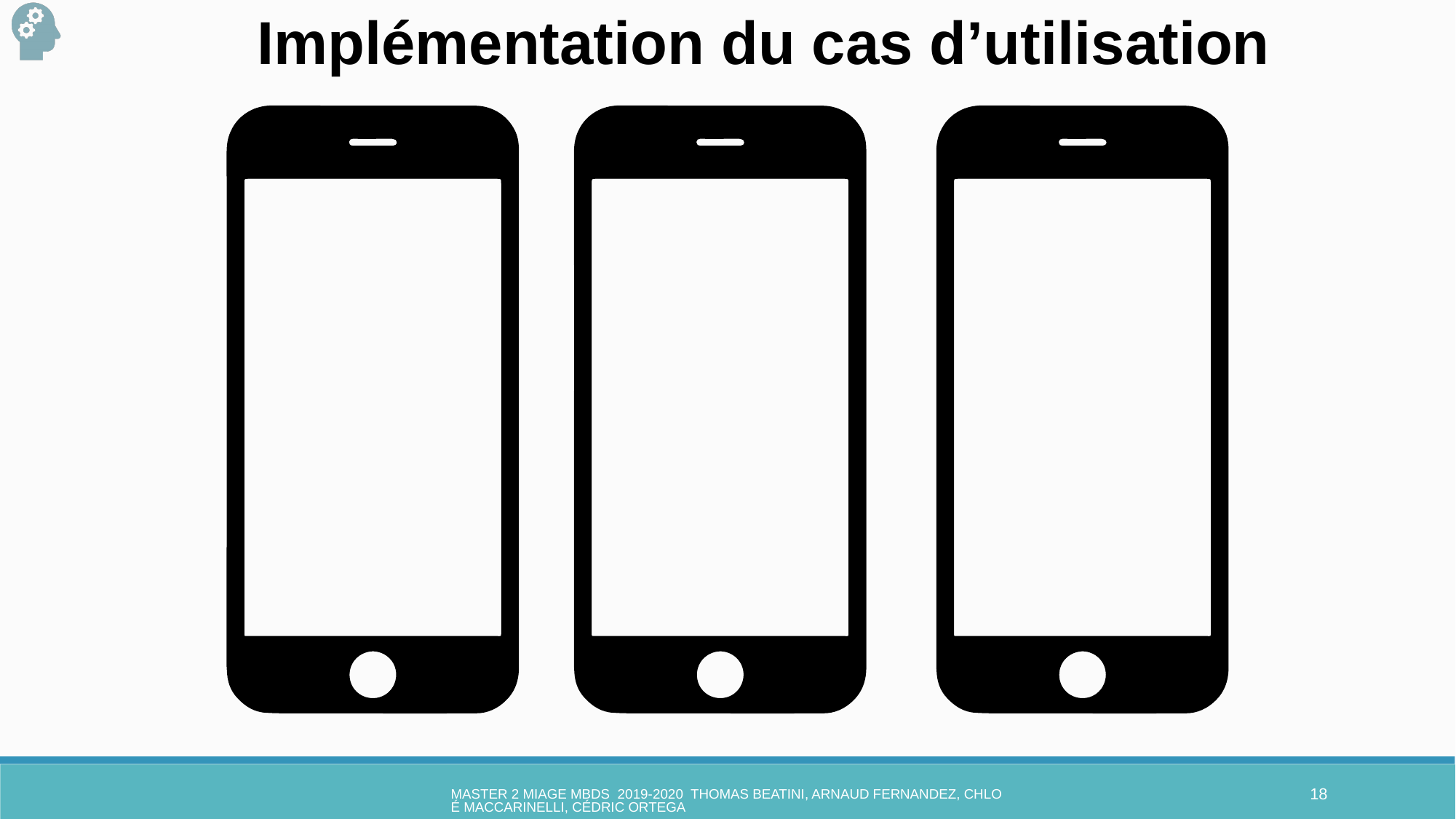

Implémentation du cas d’utilisation

MASTER 2 MIAGE MBDS  2019-2020  Thomas Beatini, Arnaud Fernandez, Chloé Maccarinelli, Cédric Ortega
18